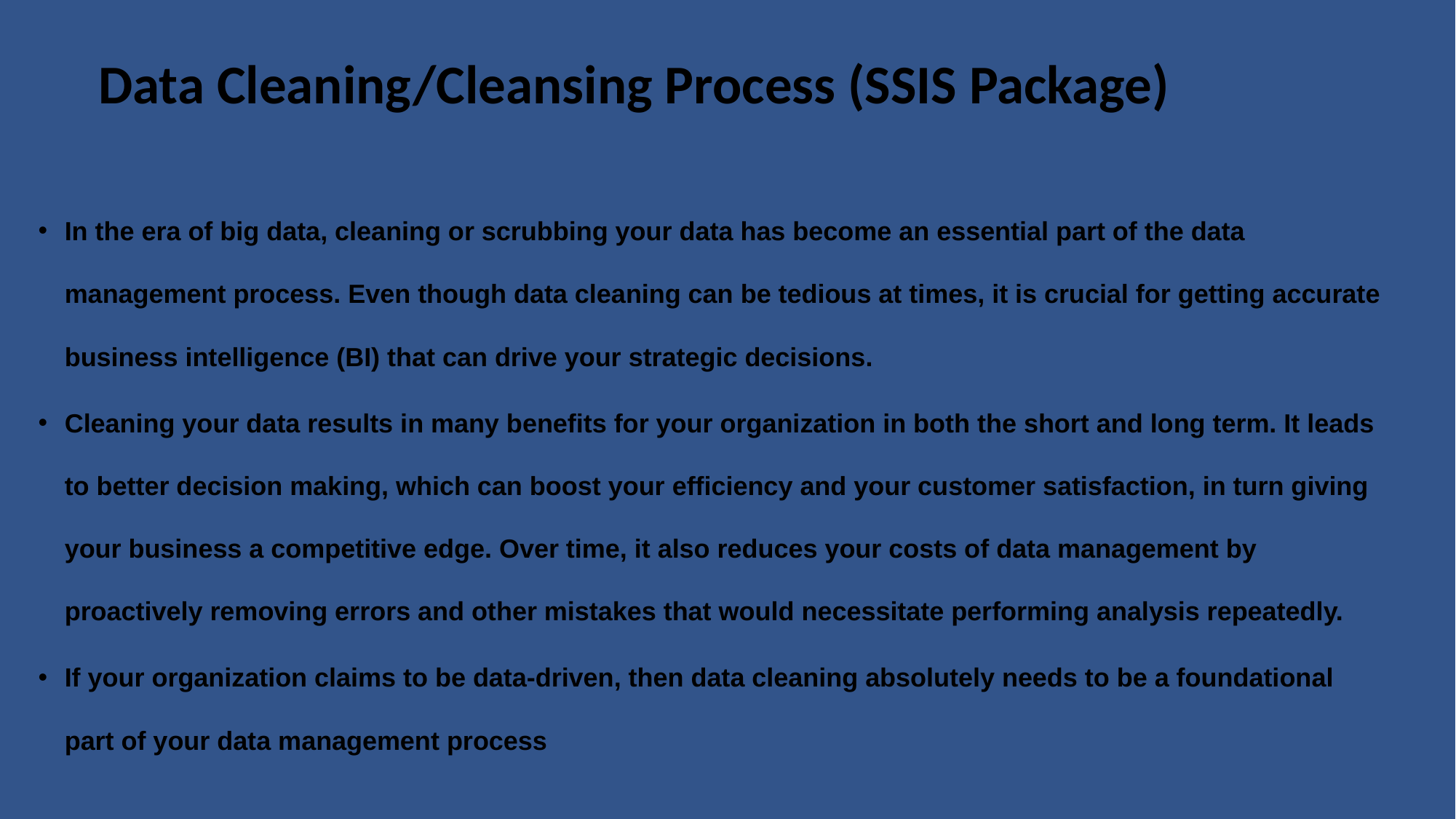

Data Cleaning/Cleansing Process (SSIS Package)
In the era of big data, cleaning or scrubbing your data has become an essential part of the data management process. Even though data cleaning can be tedious at times, it is crucial for getting accurate business intelligence (BI) that can drive your strategic decisions.
Cleaning your data results in many benefits for your organization in both the short and long term. It leads to better decision making, which can boost your efficiency and your customer satisfaction, in turn giving your business a competitive edge. Over time, it also reduces your costs of data management by proactively removing errors and other mistakes that would necessitate performing analysis repeatedly.
If your organization claims to be data-driven, then data cleaning absolutely needs to be a foundational part of your data management process